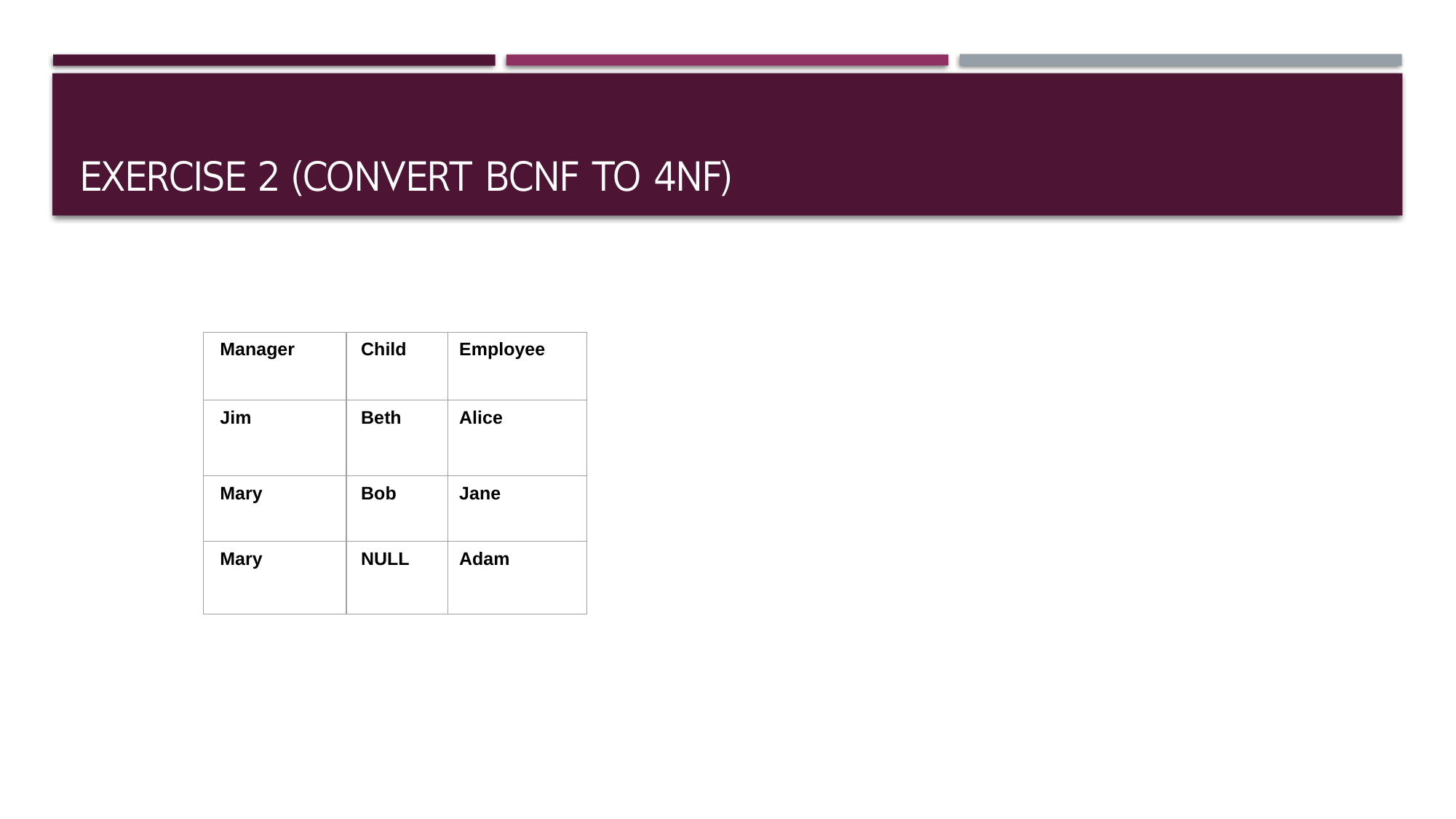

# EXERCISE 2 (convert BCNF to 4NF)

Manager

Child

Employee

Jim

Beth

Alice

Mary

Bob

Jane

Mary

NULL

Adam